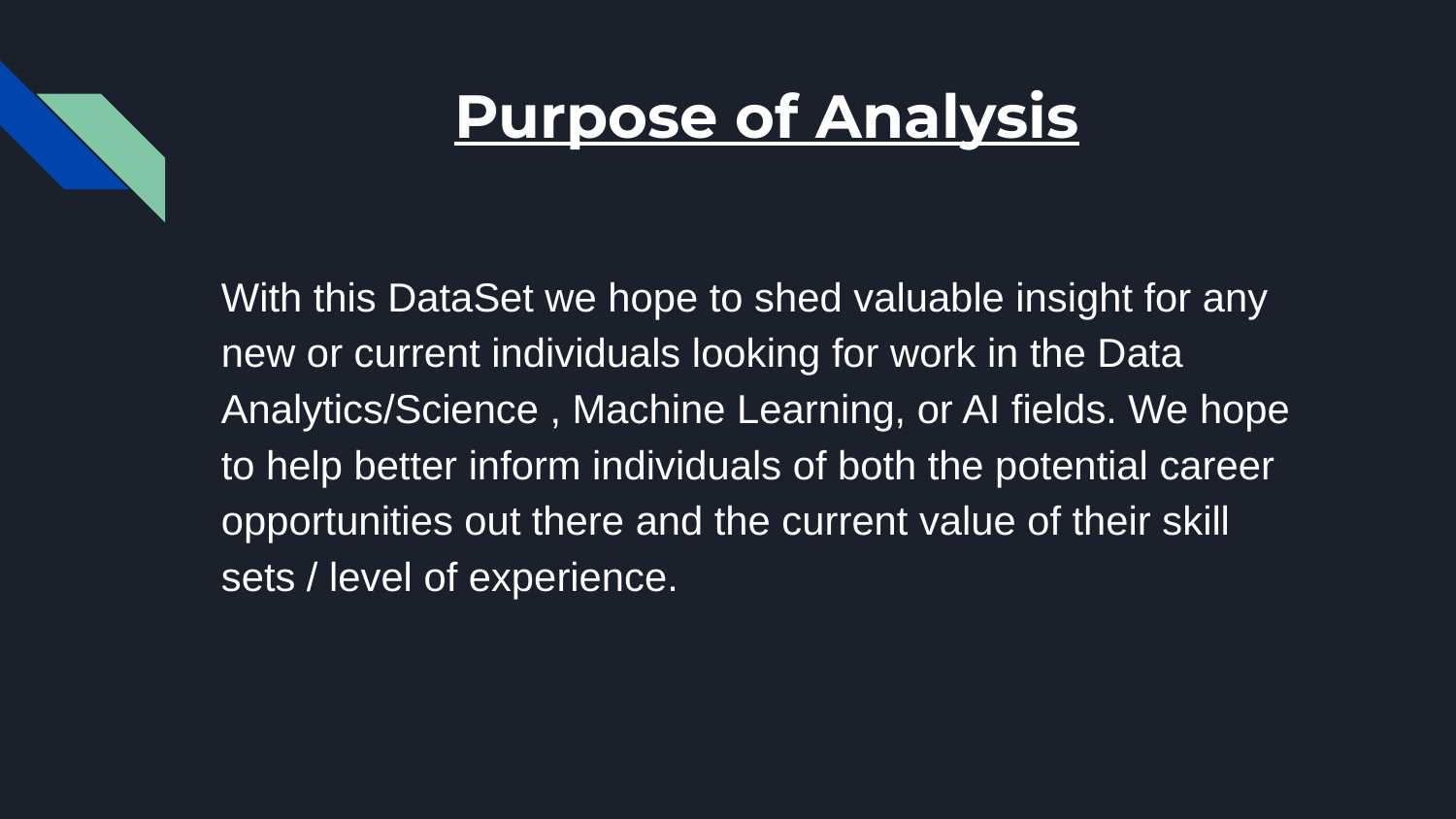

# Purpose of Analysis
With this DataSet we hope to shed valuable insight for any new or current individuals looking for work in the Data Analytics/Science , Machine Learning, or AI fields. We hope to help better inform individuals of both the potential career opportunities out there and the current value of their skill sets / level of experience.